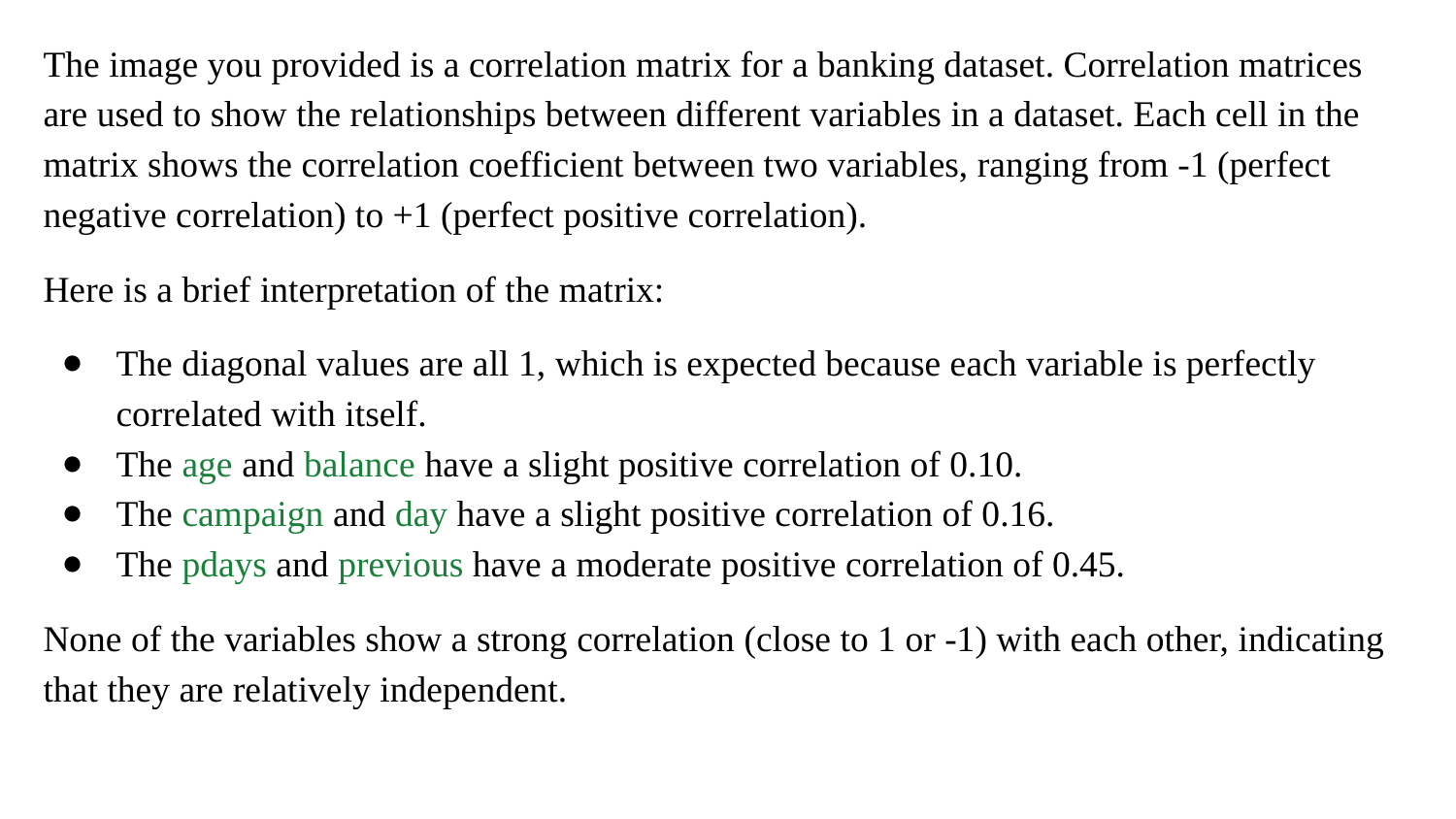

The image you provided is a correlation matrix for a banking dataset. Correlation matrices are used to show the relationships between different variables in a dataset. Each cell in the matrix shows the correlation coefficient between two variables, ranging from -1 (perfect negative correlation) to +1 (perfect positive correlation).
Here is a brief interpretation of the matrix:
The diagonal values are all 1, which is expected because each variable is perfectly correlated with itself.
The age and balance have a slight positive correlation of 0.10.
The campaign and day have a slight positive correlation of 0.16.
The pdays and previous have a moderate positive correlation of 0.45.
None of the variables show a strong correlation (close to 1 or -1) with each other, indicating that they are relatively independent.